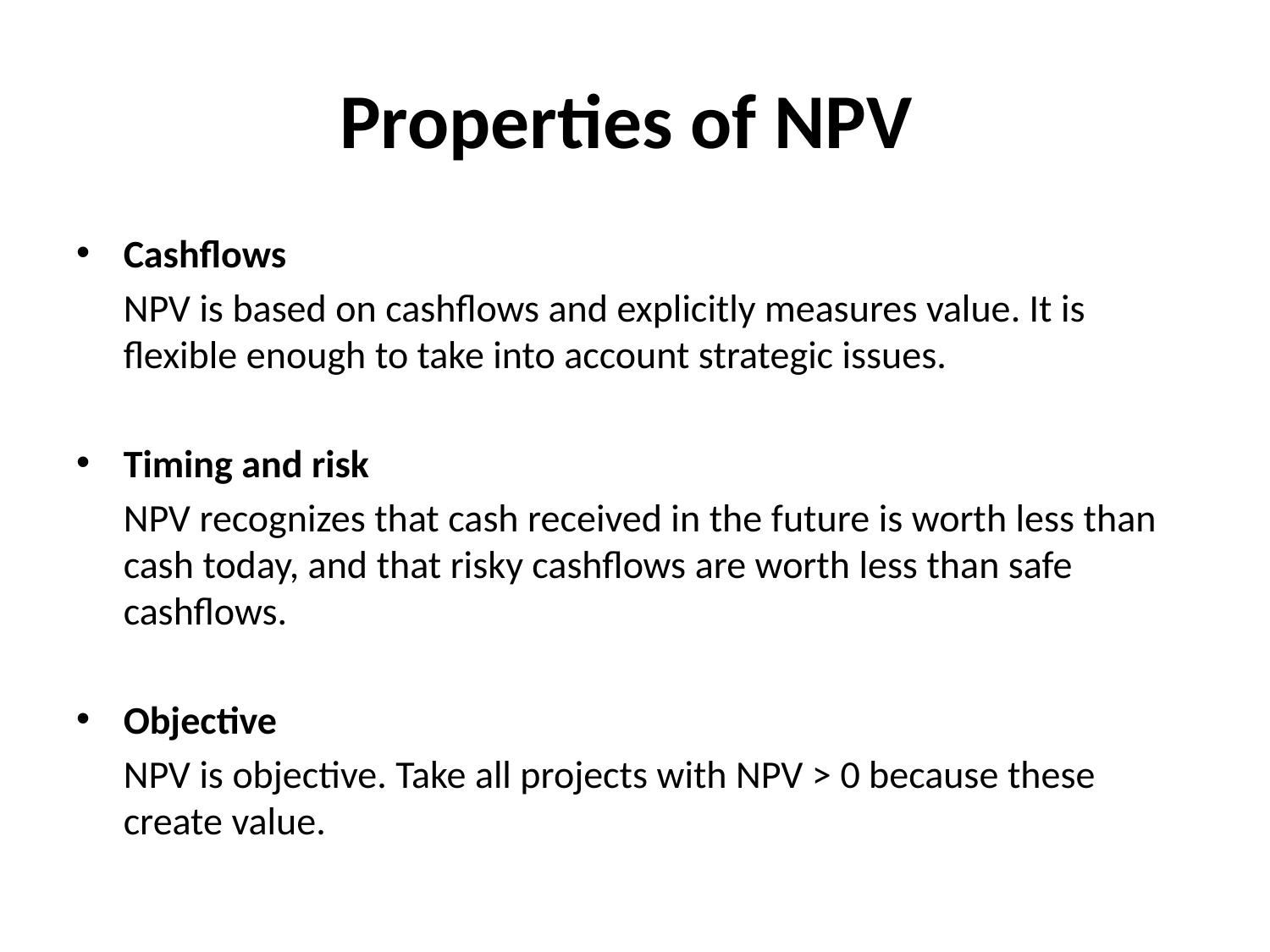

# Properties of NPV
Cashflows
	NPV is based on cashflows and explicitly measures value. It is flexible enough to take into account strategic issues.

Timing and risk
	NPV recognizes that cash received in the future is worth less than cash today, and that risky cashflows are worth less than safe cashflows.

Objective
	NPV is objective. Take all projects with NPV > 0 because these create value.